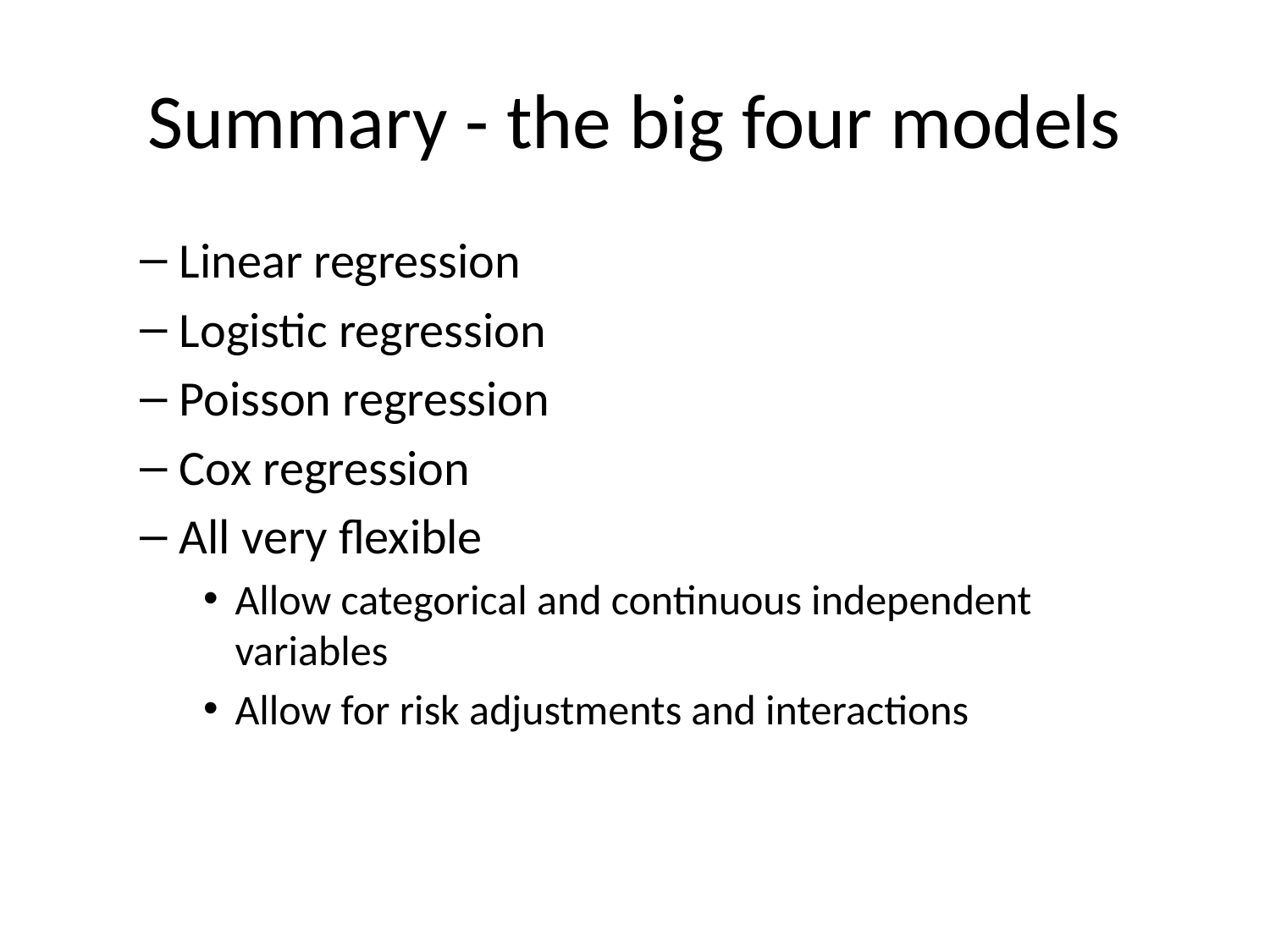

# Summary - the big four models
Linear regression
Logistic regression
Poisson regression
Cox regression
All very flexible
Allow categorical and continuous independent variables
Allow for risk adjustments and interactions